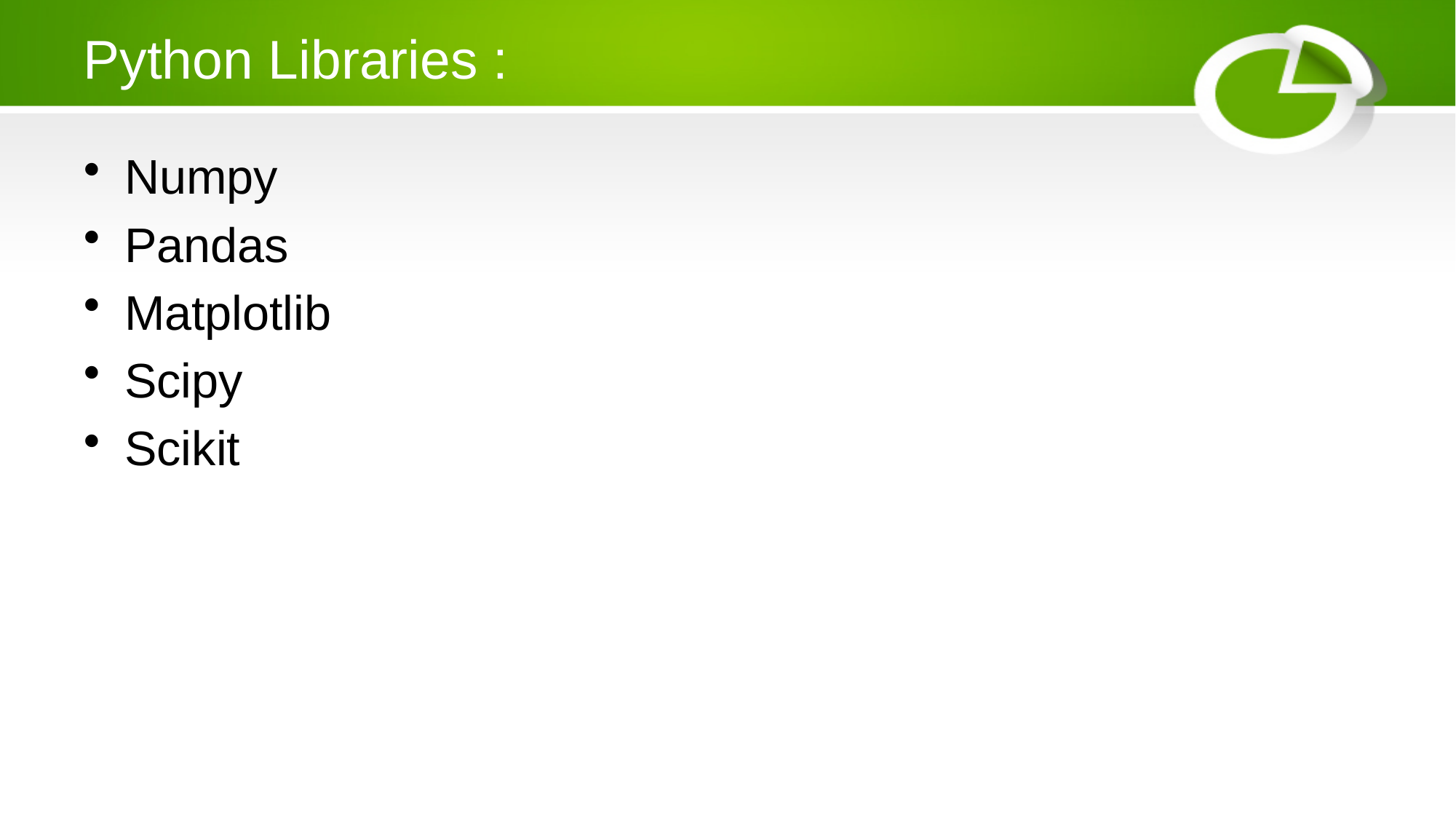

# Python Libraries :
Numpy
Pandas
Matplotlib
Scipy
Scikit